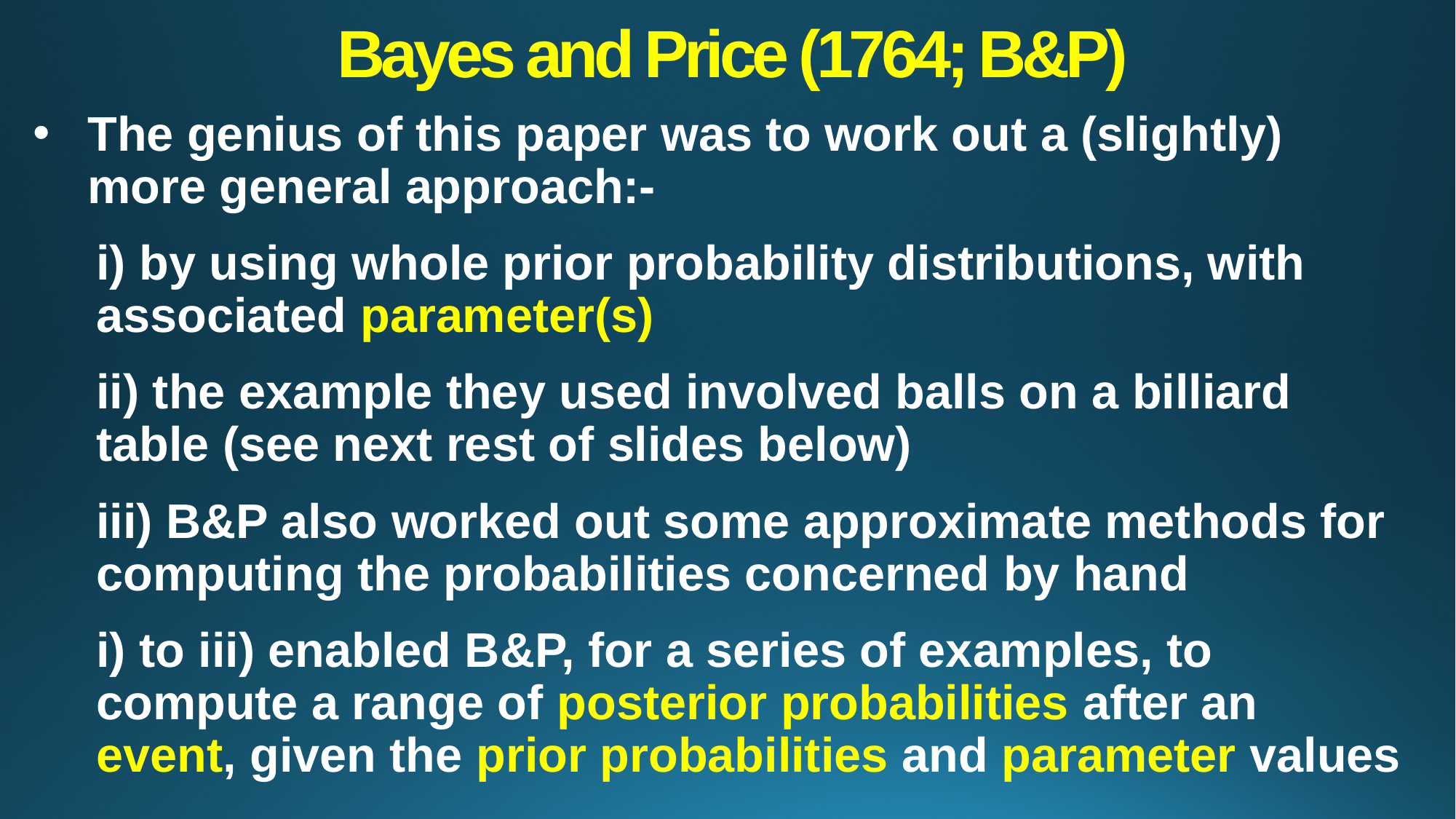

# Bayes and Price (1764; B&P)
The genius of this paper was to work out a (slightly) more general approach:-
	i) by using whole prior probability distributions, with associated parameter(s)
	ii) the example they used involved balls on a billiard table (see next rest of slides below)
	iii) B&P also worked out some approximate methods for computing the probabilities concerned by hand
	i) to iii) enabled B&P, for a series of examples, to compute a range of posterior probabilities after an event, given the prior probabilities and parameter values